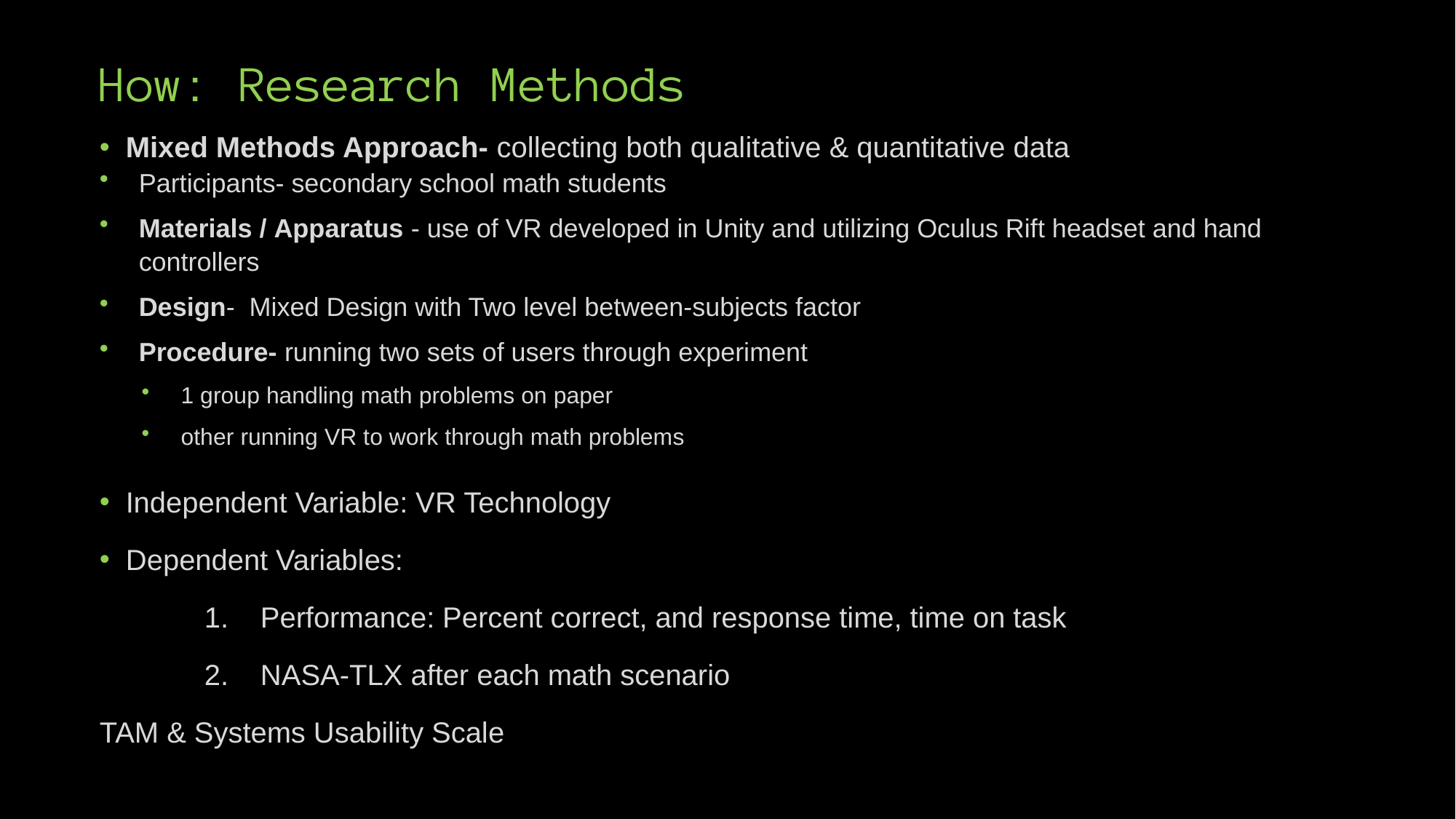

# How: Research Methods
Mixed Methods Approach- collecting both qualitative & quantitative data
Participants- secondary school math students
Materials / Apparatus - use of VR developed in Unity and utilizing Oculus Rift headset and hand controllers
Design-  Mixed Design with Two level between-subjects factor
Procedure- running two sets of users through experiment
1 group handling math problems on paper
other running VR to work through math problems
Independent Variable: VR Technology
Dependent Variables:
	1.    Performance: Percent correct, and response time, time on task
	2.    NASA-TLX after each math scenario
TAM & Systems Usability Scale